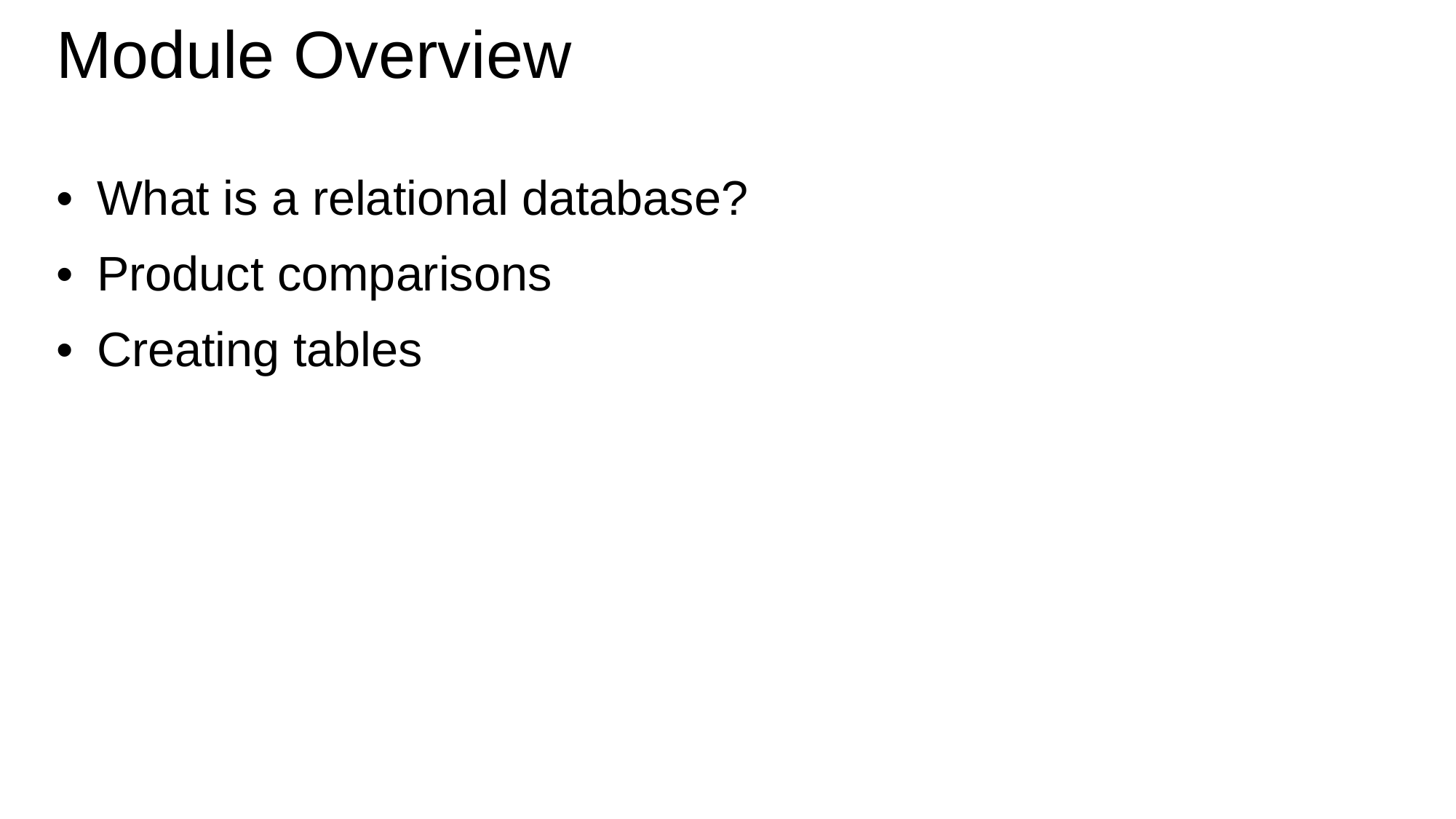

# Module Overview
What is a relational database?
Product comparisons
Creating tables